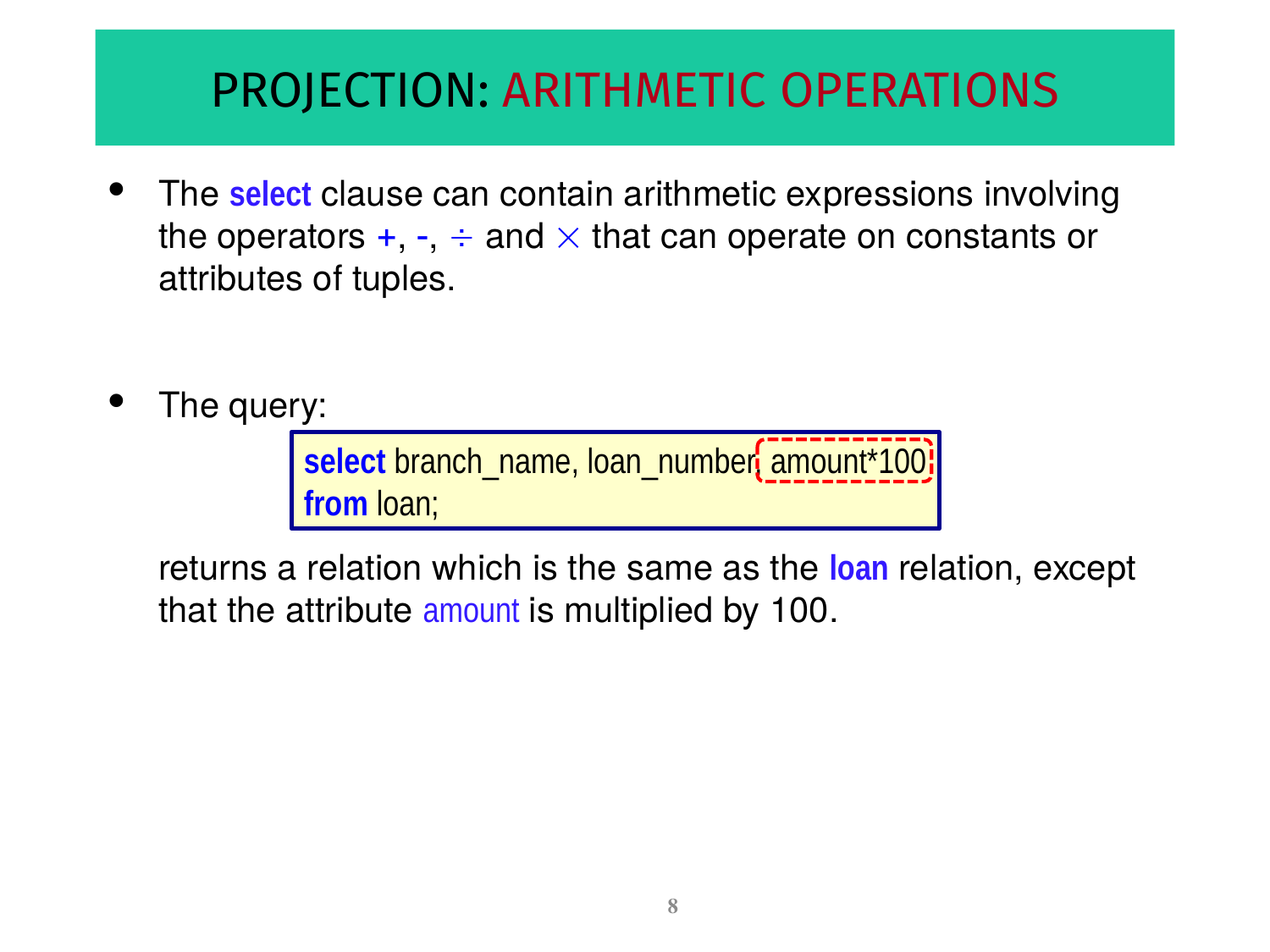

# PROJECTION: ARITHMETIC OPERATIONS
The select clause can contain arithmetic expressions involving the operators +, −, ÷ and × that can operate on constants or attributes of tuples.
The query:
select branch_name, loan_number, amount*100
from loan;

returns a relation which is the same as the loan relation, except that the attribute amount is multiplied by 100.
8